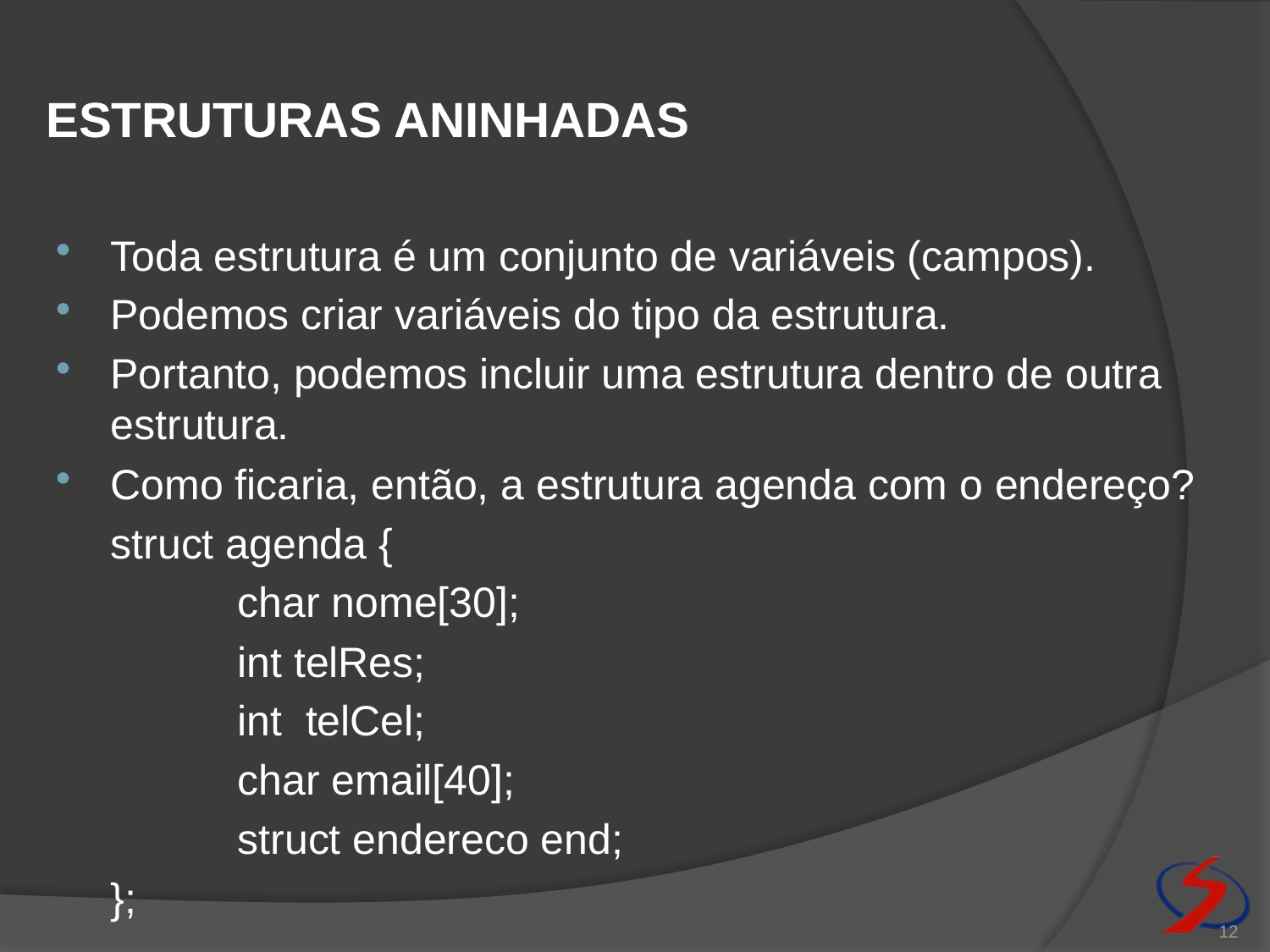

# estruturas aninhadas
Toda estrutura é um conjunto de variáveis (campos).
Podemos criar variáveis do tipo da estrutura.
Portanto, podemos incluir uma estrutura dentro de outra estrutura.
Como ficaria, então, a estrutura agenda com o endereço?
	struct agenda {
		char nome[30];
		int telRes;
		int  telCel;
		char email[40];
		struct endereco end;
	};
12